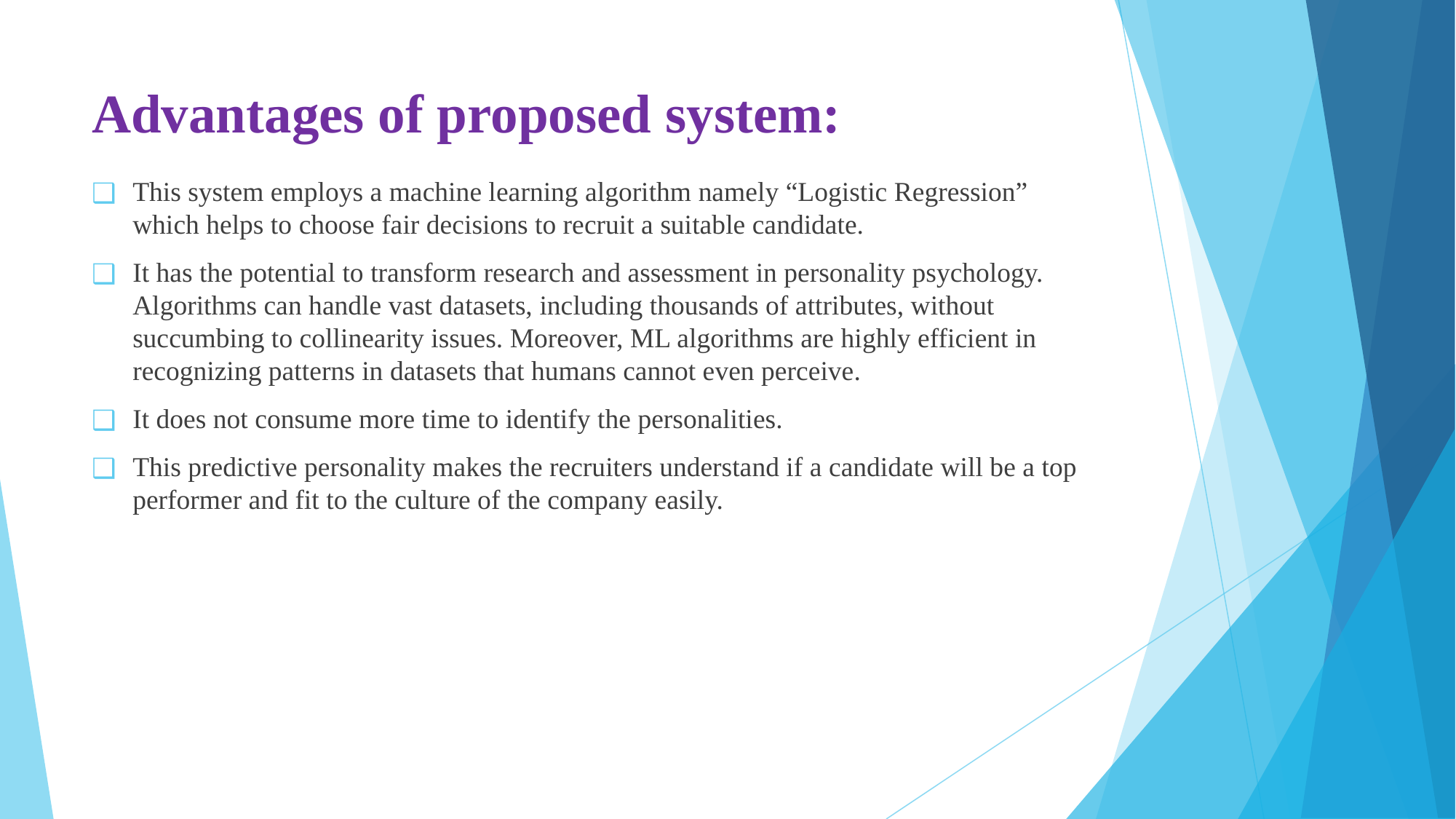

# Advantages of proposed system:
This system employs a machine learning algorithm namely “Logistic Regression” which helps to choose fair decisions to recruit a suitable candidate.
It has the potential to transform research and assessment in personality psychology. Algorithms can handle vast datasets, including thousands of attributes, without succumbing to collinearity issues. Moreover, ML algorithms are highly efficient in recognizing patterns in datasets that humans cannot even perceive.
It does not consume more time to identify the personalities.
This predictive personality makes the recruiters understand if a candidate will be a top performer and fit to the culture of the company easily.